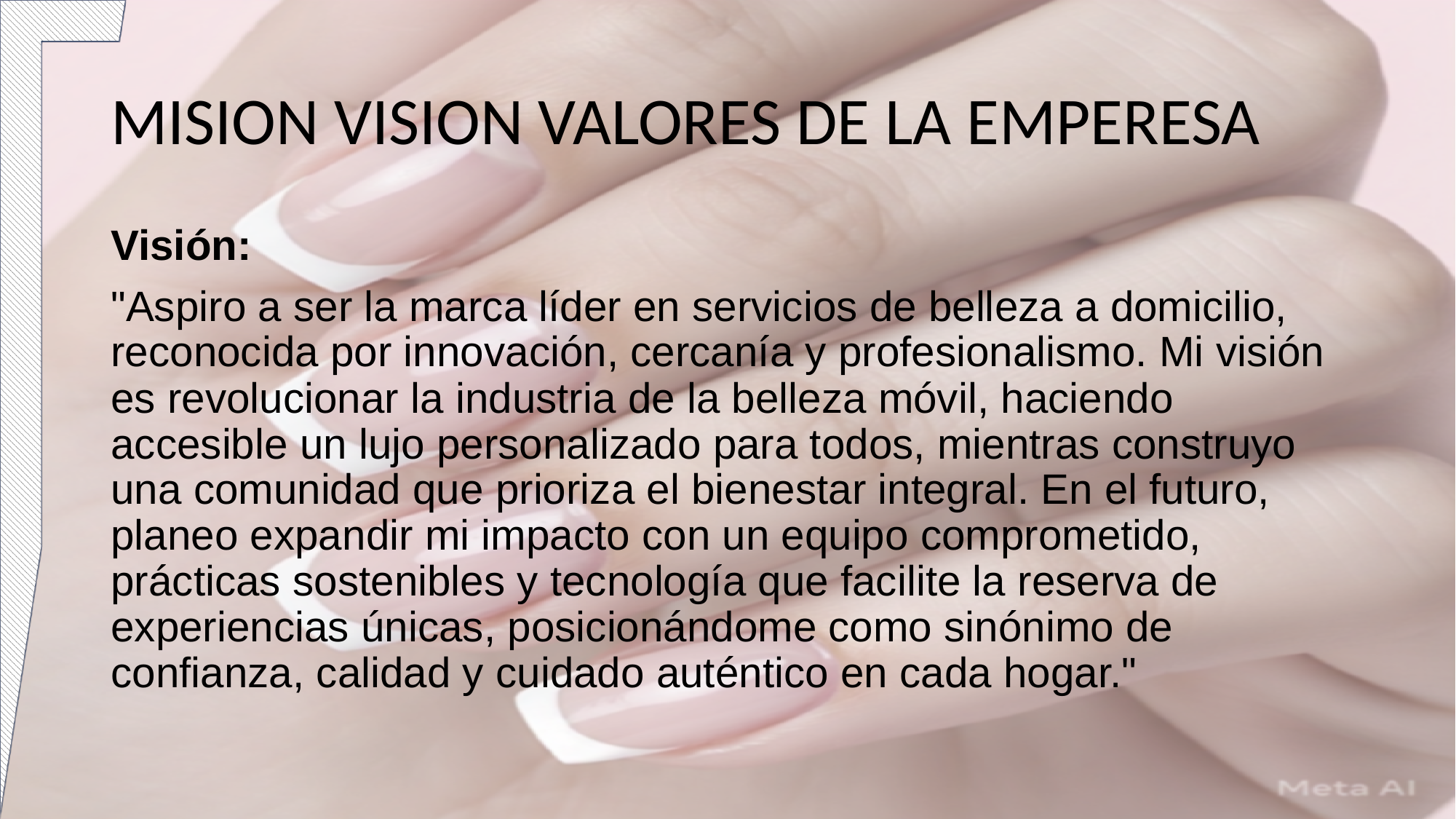

# MISION VISION VALORES DE LA EMPERESA
Visión:
"Aspiro a ser la marca líder en servicios de belleza a domicilio, reconocida por innovación, cercanía y profesionalismo. Mi visión es revolucionar la industria de la belleza móvil, haciendo accesible un lujo personalizado para todos, mientras construyo una comunidad que prioriza el bienestar integral. En el futuro, planeo expandir mi impacto con un equipo comprometido, prácticas sostenibles y tecnología que facilite la reserva de experiencias únicas, posicionándome como sinónimo de confianza, calidad y cuidado auténtico en cada hogar."